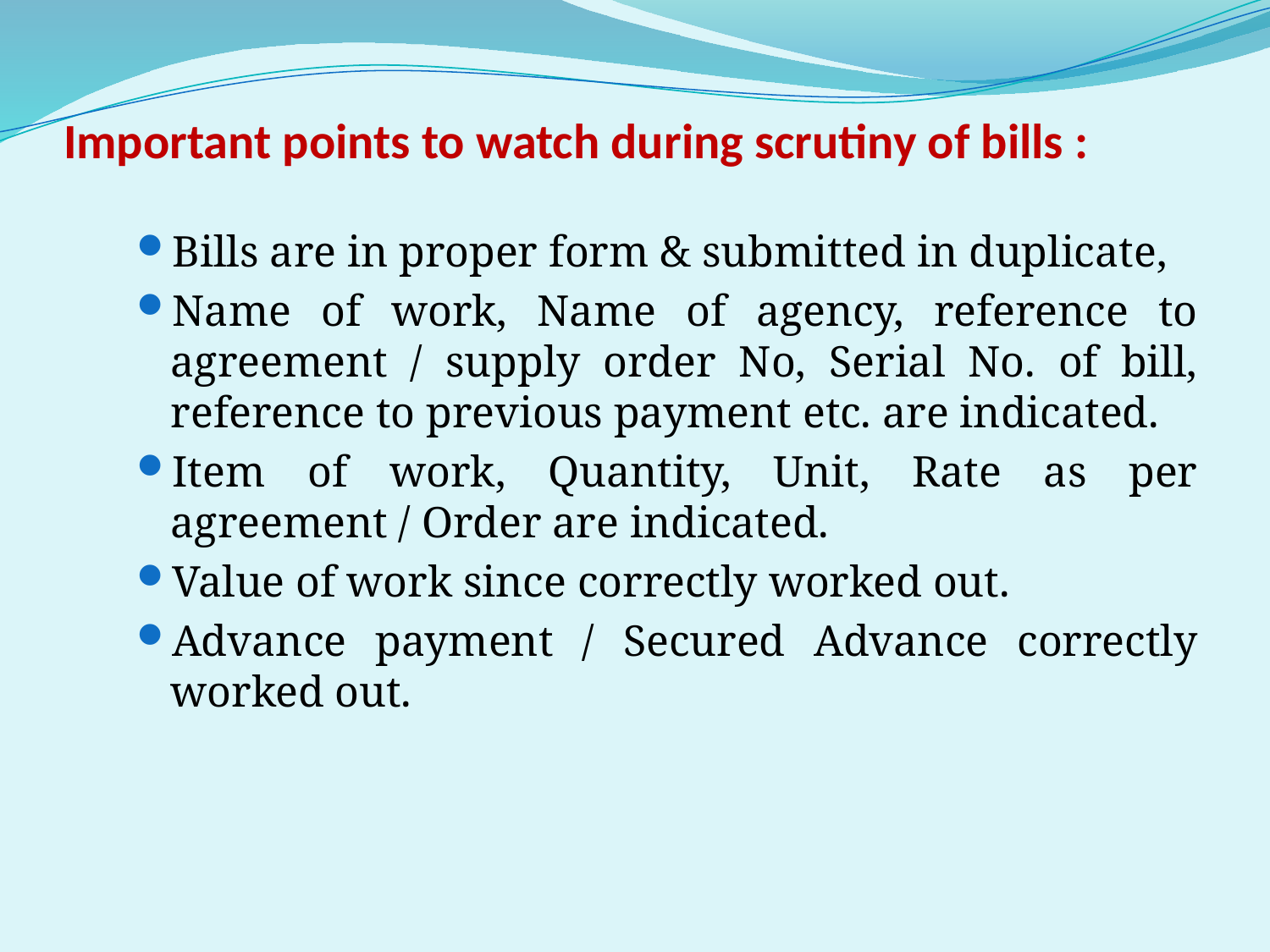

# Important points to watch during scrutiny of bills :
Bills are in proper form & submitted in duplicate,
Name of work, Name of agency, reference to agreement / supply order No, Serial No. of bill, reference to previous payment etc. are indicated.
Item of work, Quantity, Unit, Rate as per agreement / Order are indicated.
Value of work since correctly worked out.
Advance payment / Secured Advance correctly worked out.